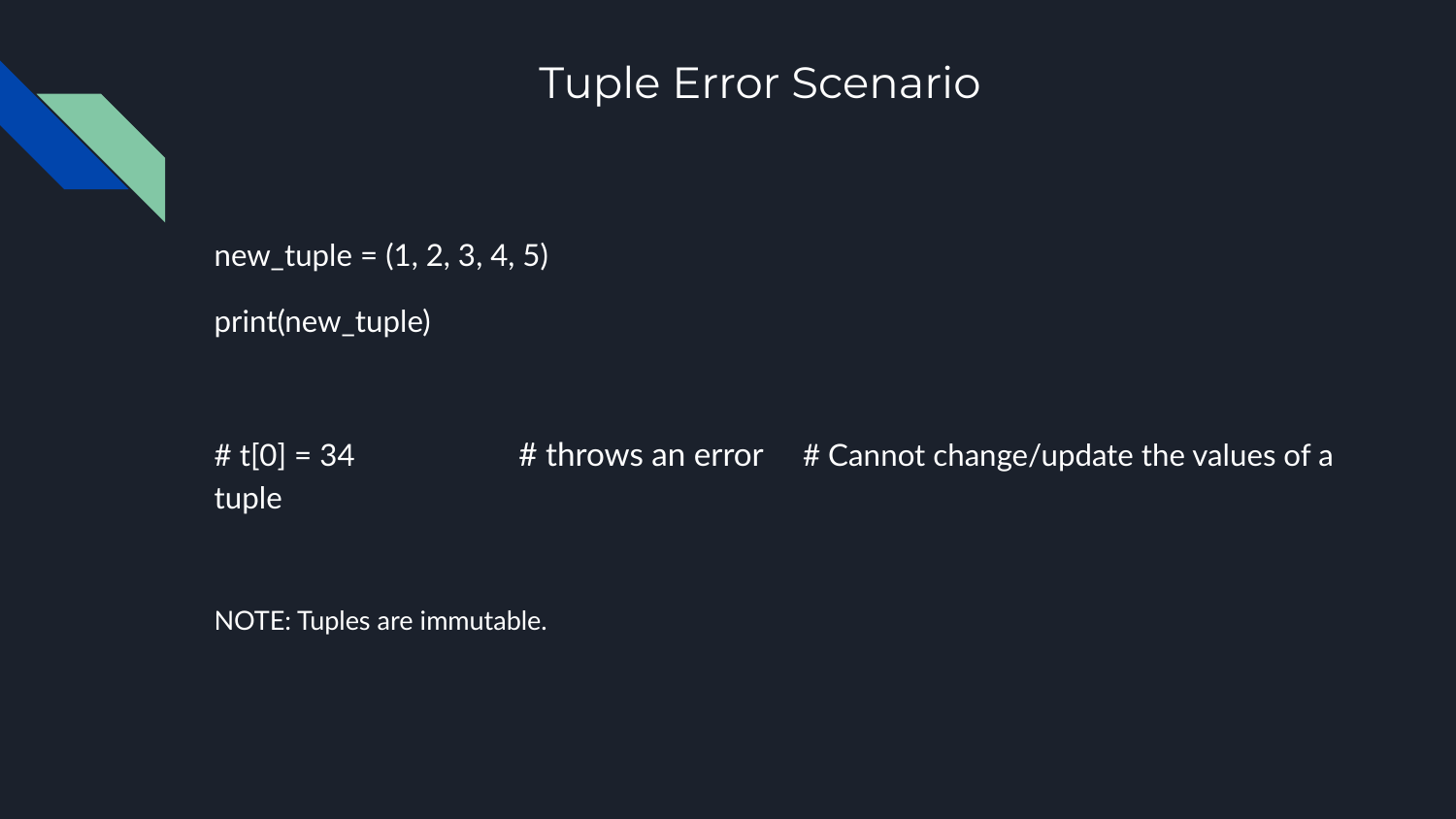

# Tuple Error Scenario
new_tuple = (1, 2, 3, 4, 5)
print(new_tuple)

# t[0] = 34                     # throws an error     # Cannot change/update the values of a tuple

NOTE: Tuples are immutable.